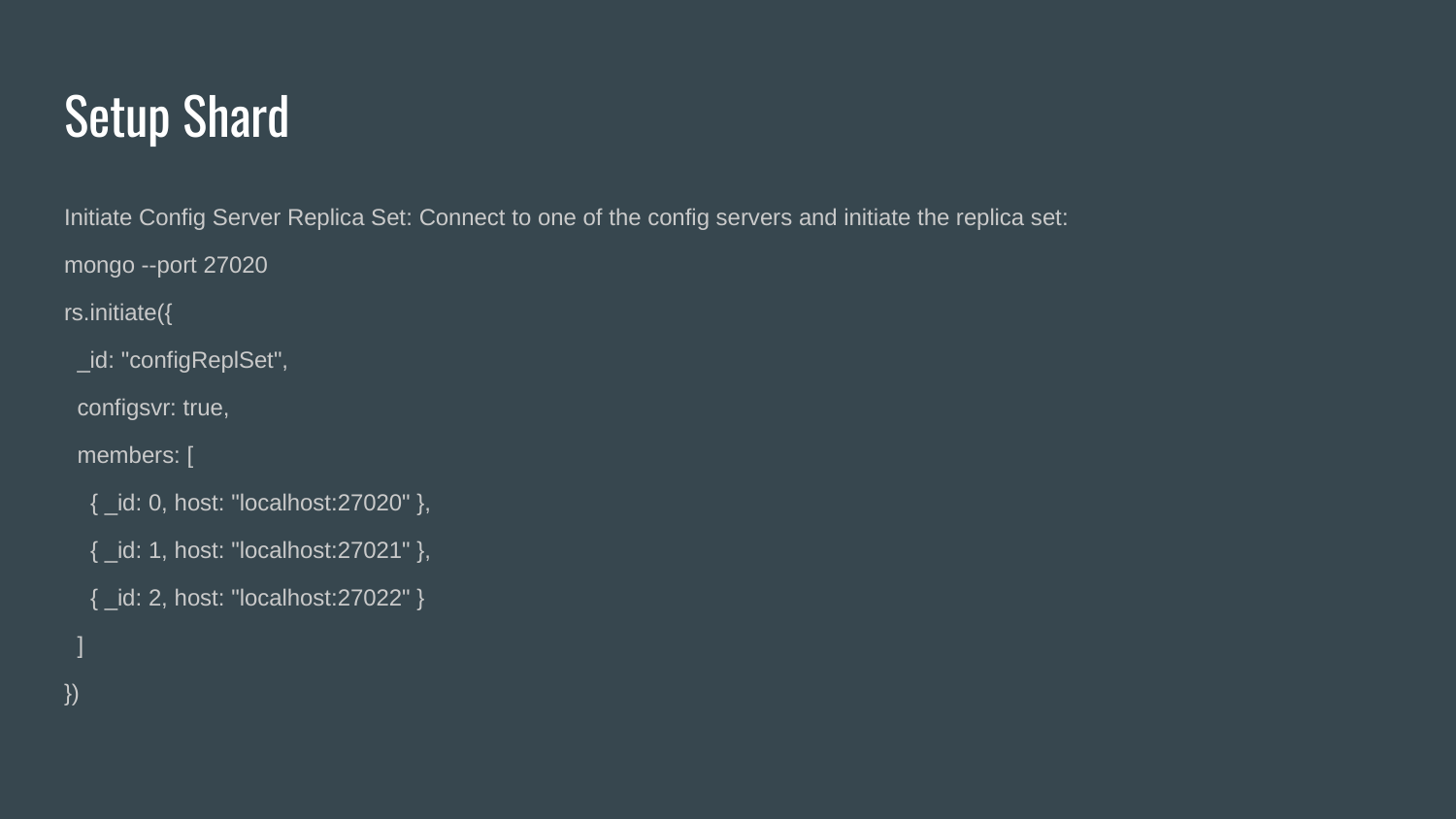

# Setup Shard
Initiate Config Server Replica Set: Connect to one of the config servers and initiate the replica set:
mongo --port 27020
rs.initiate({
  _id: "configReplSet",
  configsvr: true,
  members: [
    { _id: 0, host: "localhost:27020" },
    { _id: 1, host: "localhost:27021" },
    { _id: 2, host: "localhost:27022" }
  ]
})